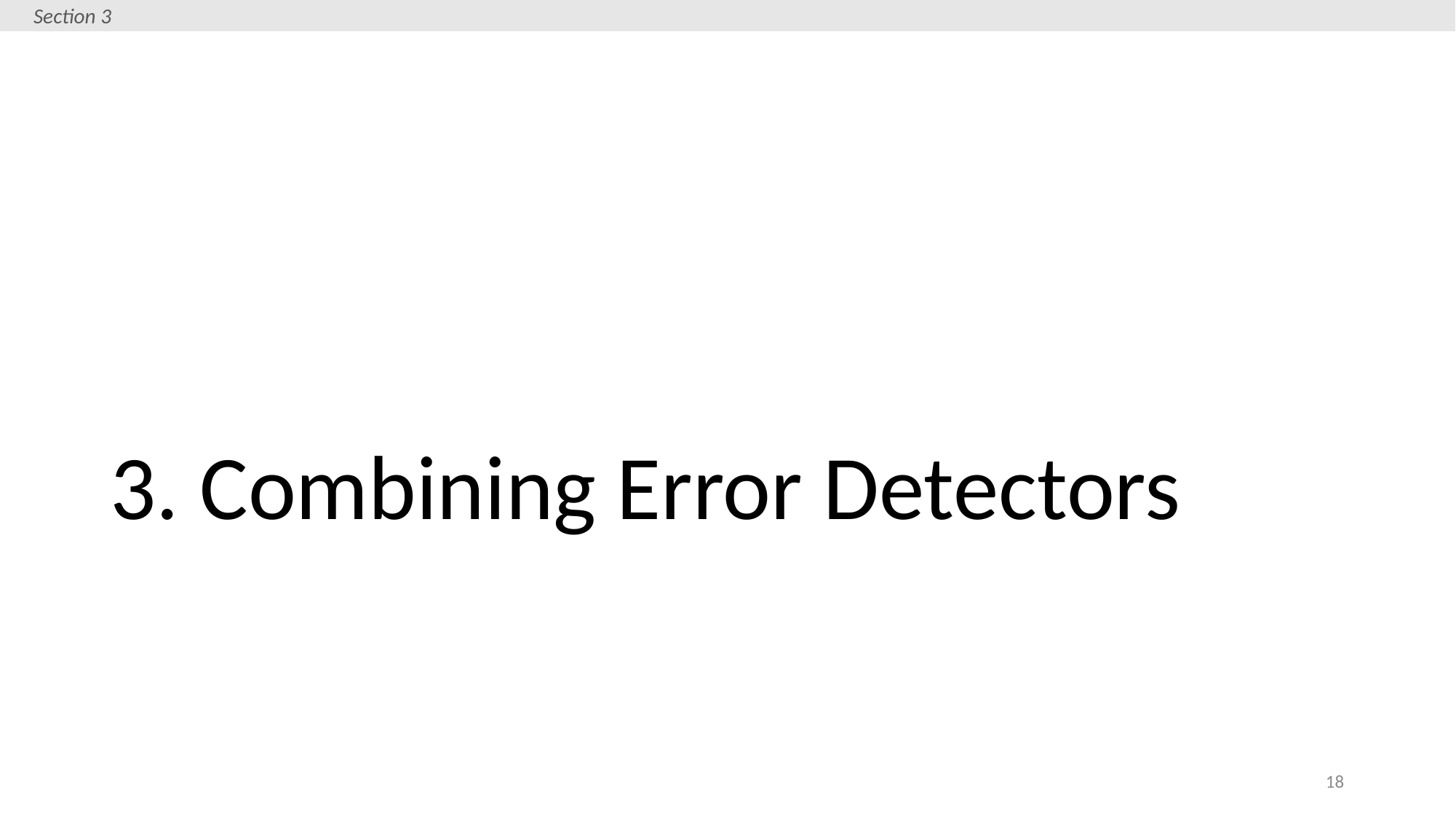

Section 3
# 3. Combining Error Detectors
18